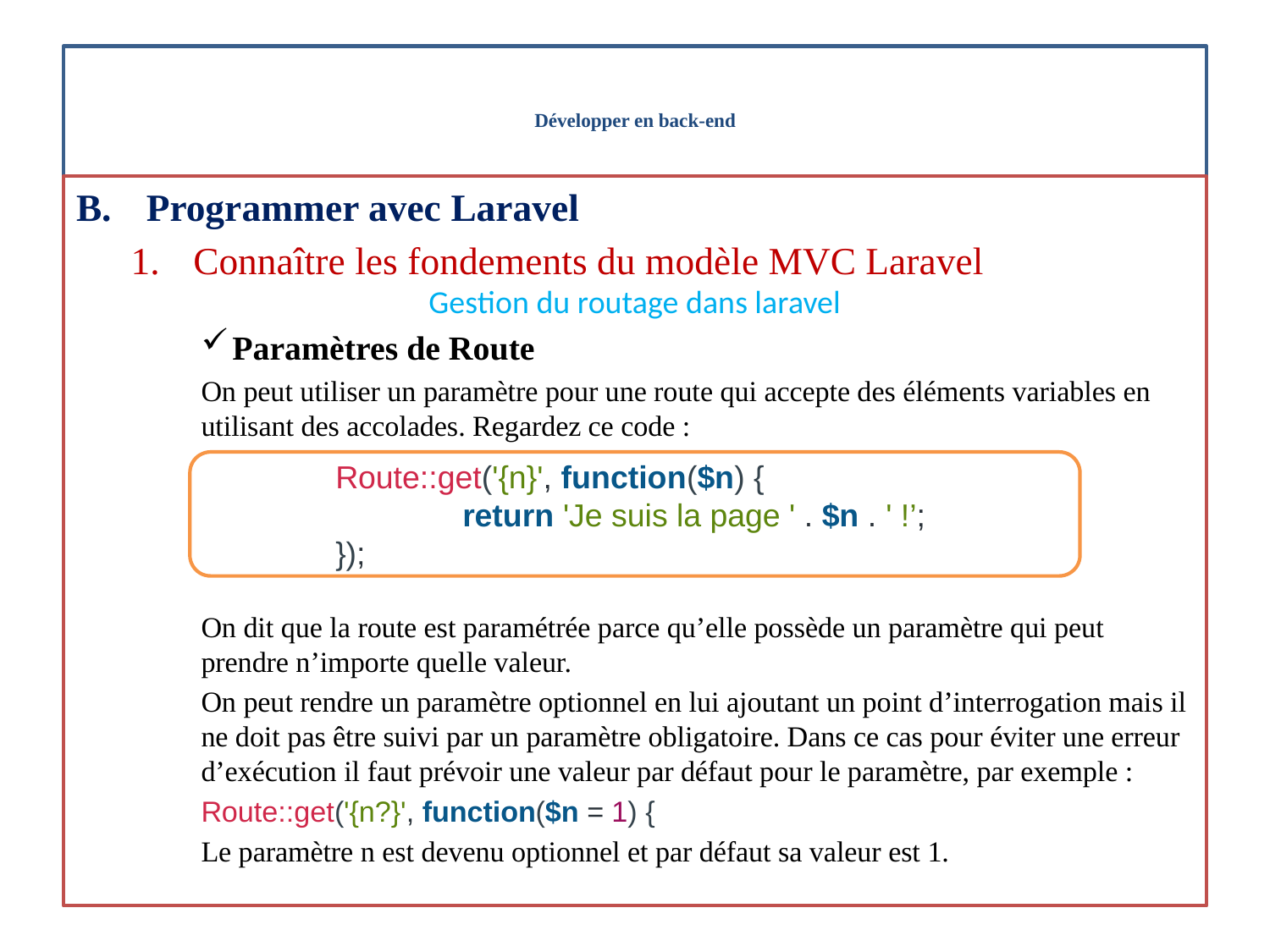

# Développer en back-end
Programmer avec Laravel
Connaître les fondements du modèle MVC Laravel
Gestion du routage dans laravel
Paramètres de Route
On peut utiliser un paramètre pour une route qui accepte des éléments variables en utilisant des accolades. Regardez ce code :

On dit que la route est paramétrée parce qu’elle possède un paramètre qui peut prendre n’importe quelle valeur.
On peut rendre un paramètre optionnel en lui ajoutant un point d’interrogation mais il ne doit pas être suivi par un paramètre obligatoire. Dans ce cas pour éviter une erreur d’exécution il faut prévoir une valeur par défaut pour le paramètre, par exemple :
Route::get('{n?}', function($n = 1) {
Le paramètre n est devenu optionnel et par défaut sa valeur est 1.

	Route::get('{n}', function($n) {
		return 'Je suis la page ' . $n . ' !’;
	});